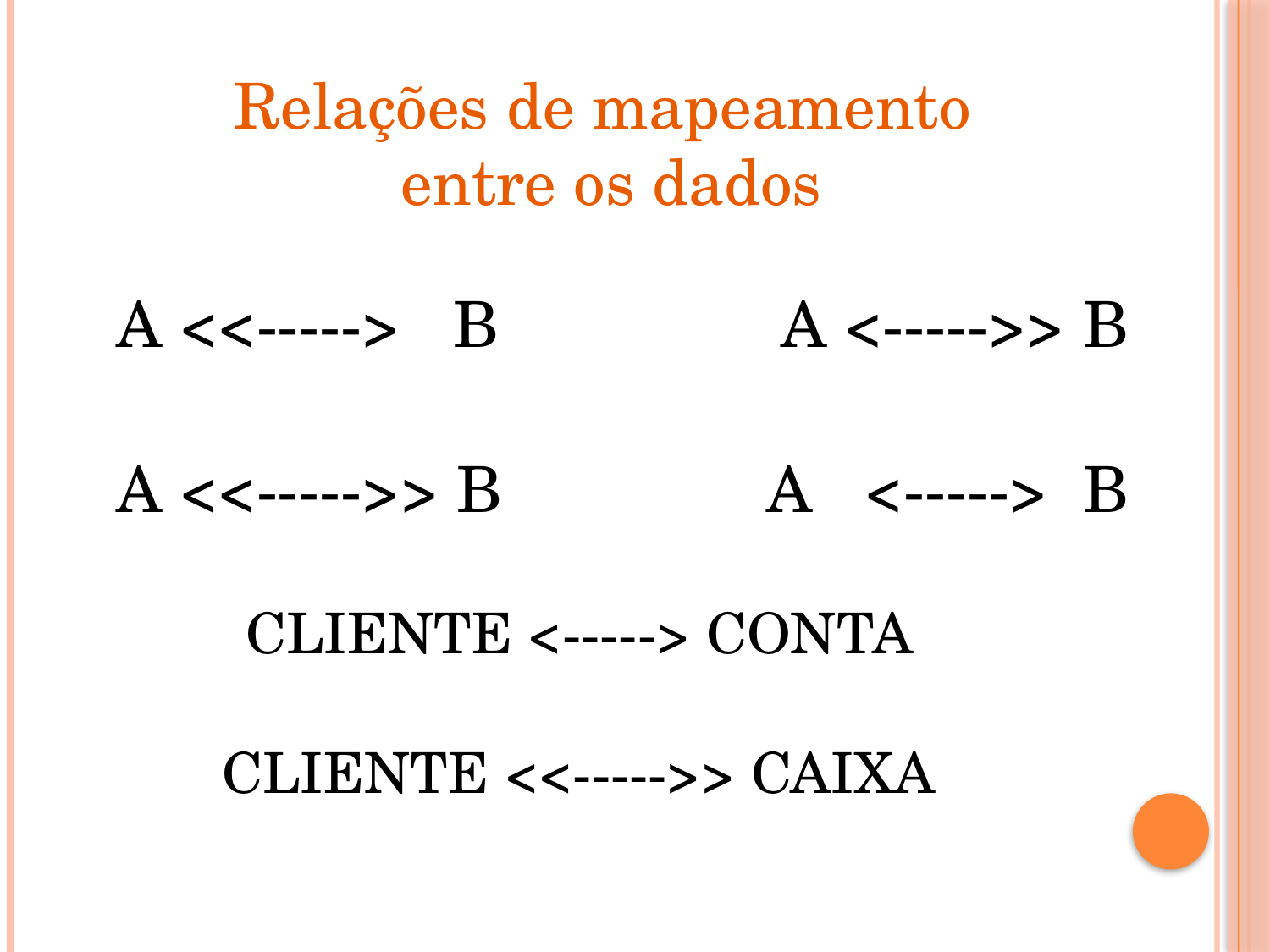

Relações de mapeamento
entre os dados
A <<----->   B                A <----->> B
A <<----->> B               A   <----->  B

	            CLIENTE <-----> CONTA

	          CLIENTE <<----->> CAIXA